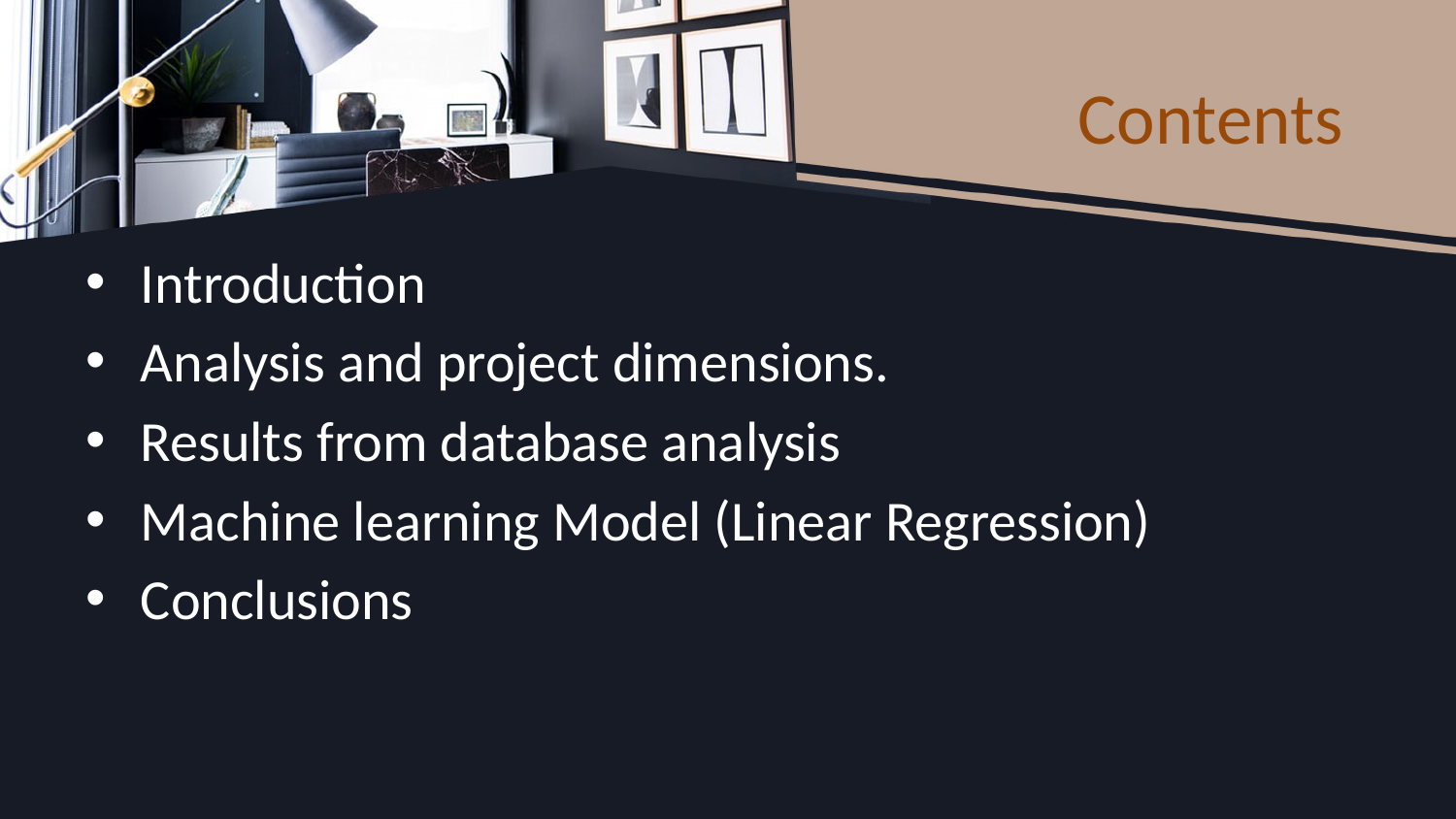

# Contents
Introduction
Analysis and project dimensions.
Results from database analysis
Machine learning Model (Linear Regression)
Conclusions